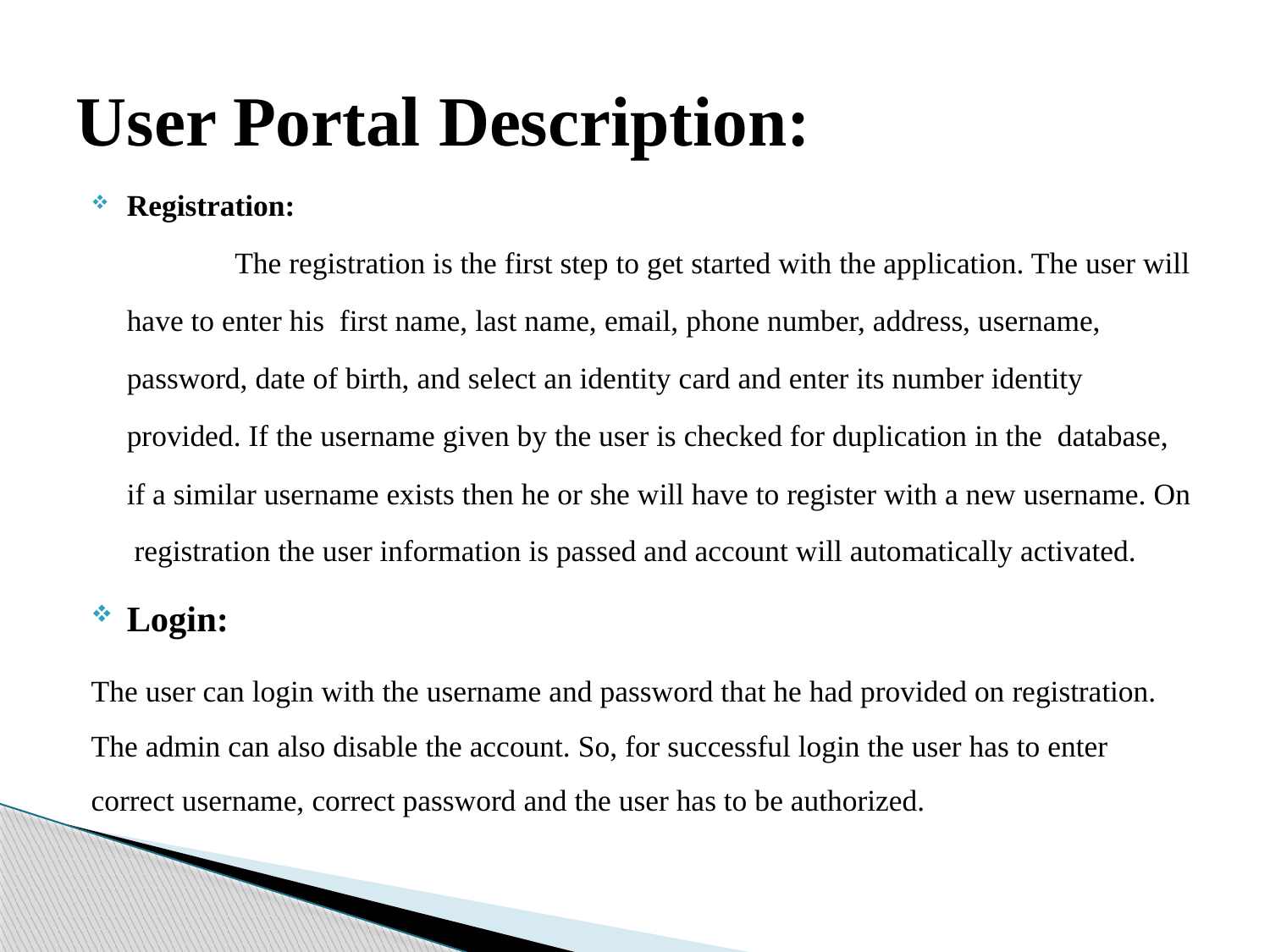

# User Portal Description:
Registration:
		The registration is the first step to get started with the application. The user will have to enter his  first name, last name, email, phone number, address, username, password, date of birth, and select an identity card and enter its number identity provided. If the username given by the user is checked for duplication in the  database, if a similar username exists then he or she will have to register with a new username. On  registration the user information is passed and account will automatically activated.
Login:
	The user can login with the username and password that he had provided on registration. The admin can also disable the account. So, for successful login the user has to enter correct username, correct password and the user has to be authorized.